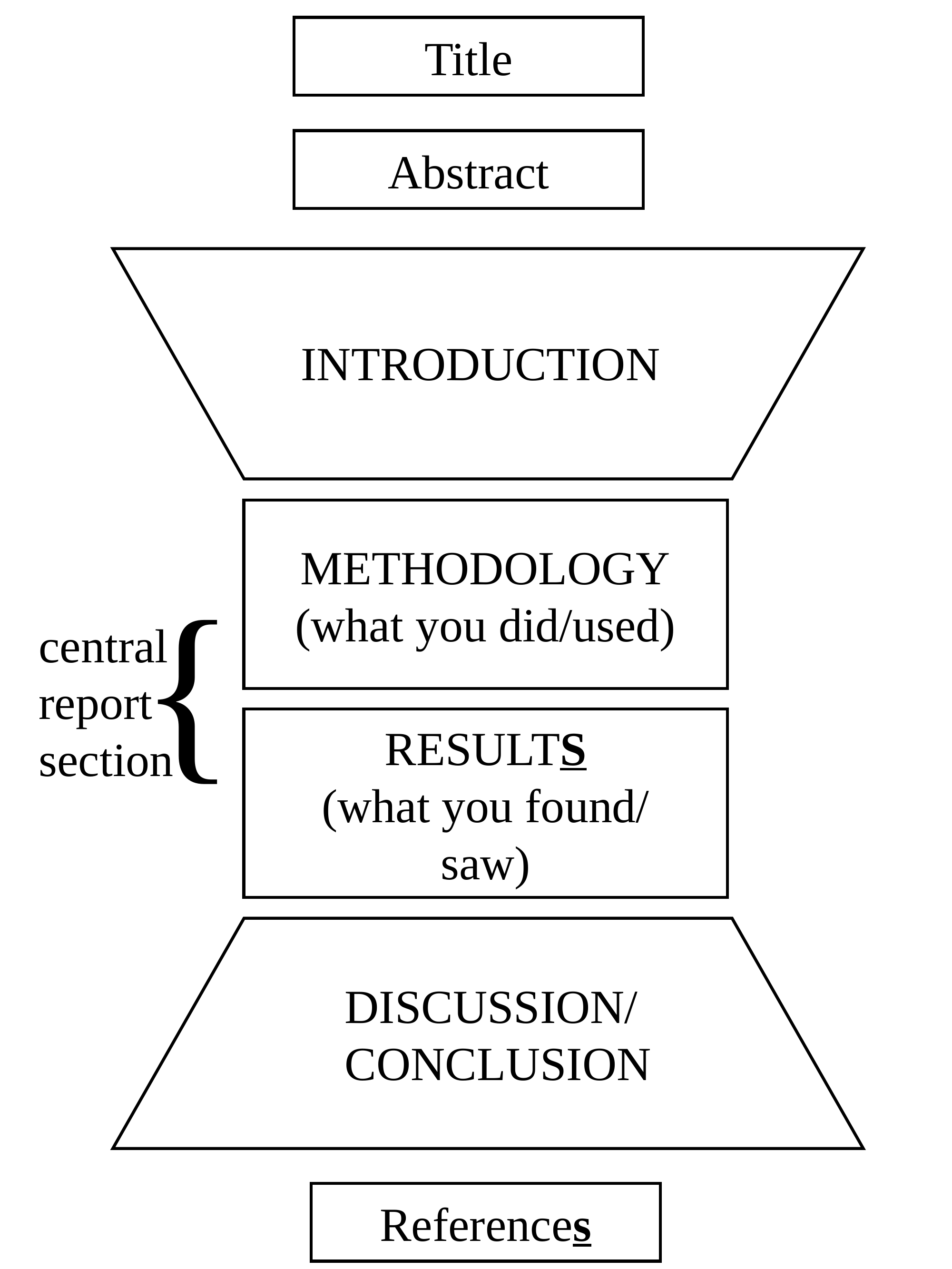

Title
Abstract

INTRODUCTION
METHODOLOGY
(what you did/used)
{
central
report
section
RESULTS
(what you found/saw)

DISCUSSION/
CONCLUSION
References